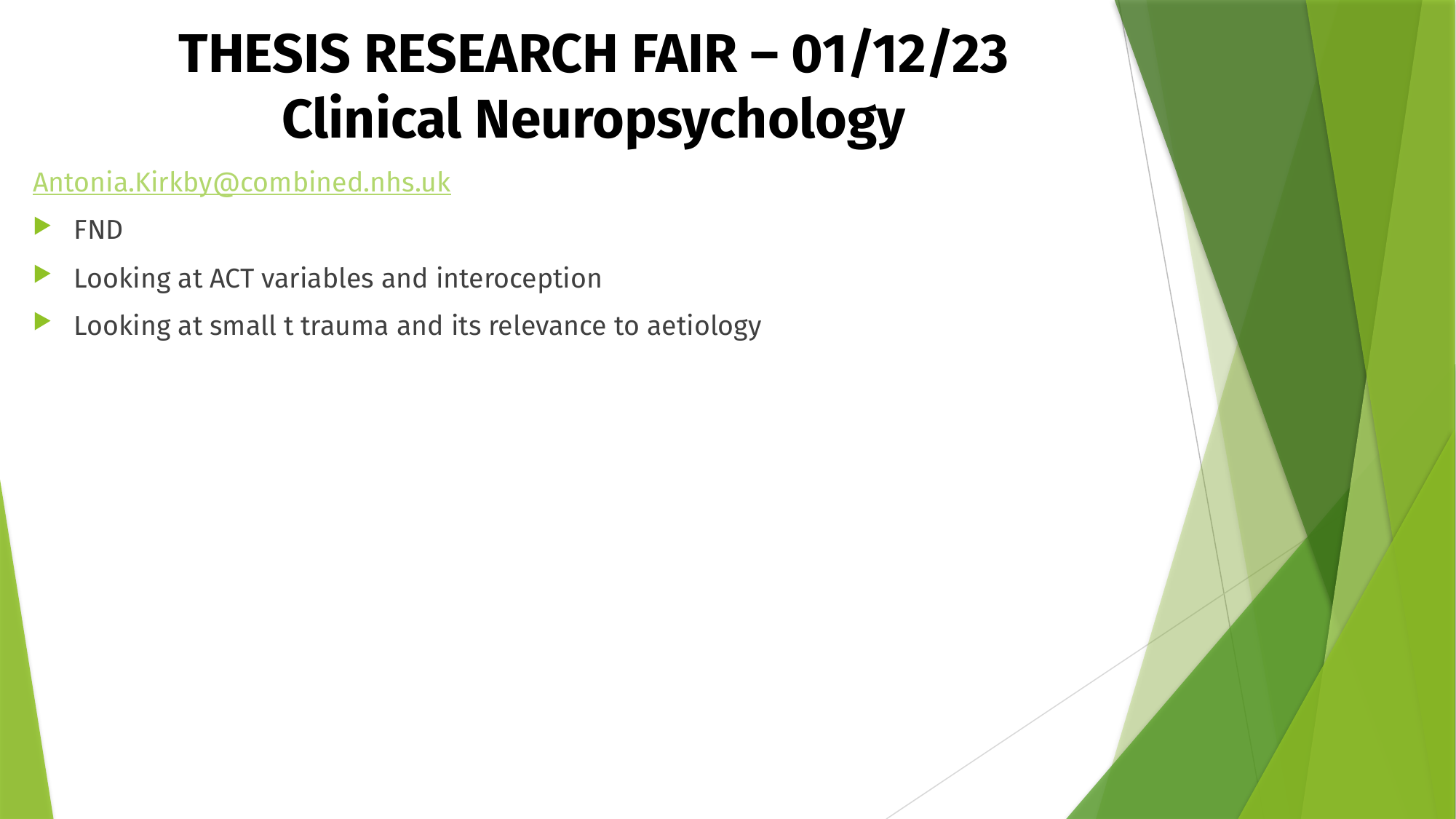

# THESIS RESEARCH FAIR – 01/12/23 Clinical Neuropsychology
Antonia.Kirkby@combined.nhs.uk
FND
Looking at ACT variables and interoception
Looking at small t trauma and its relevance to aetiology